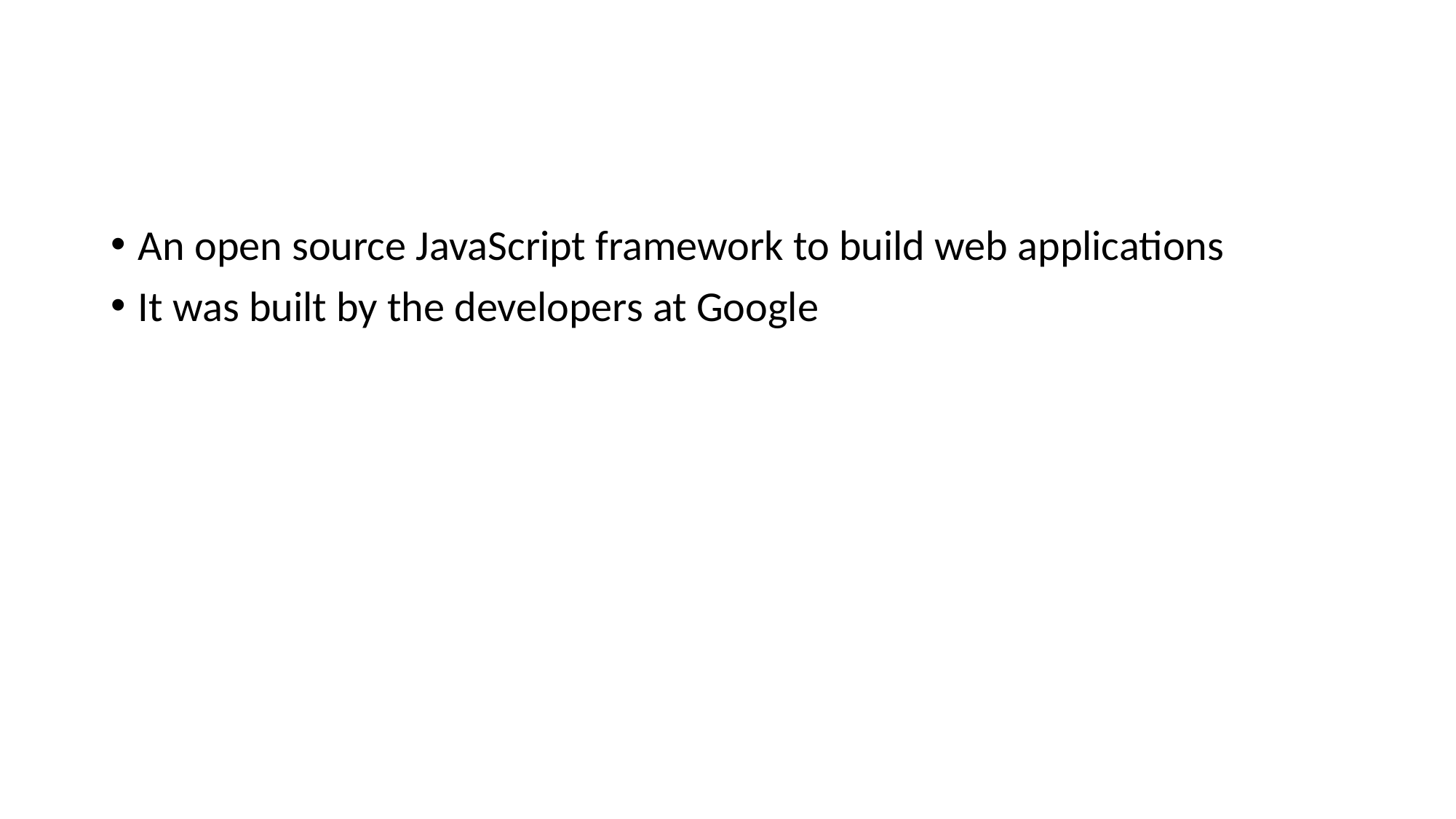

#
An open source JavaScript framework to build web applications
It was built by the developers at Google